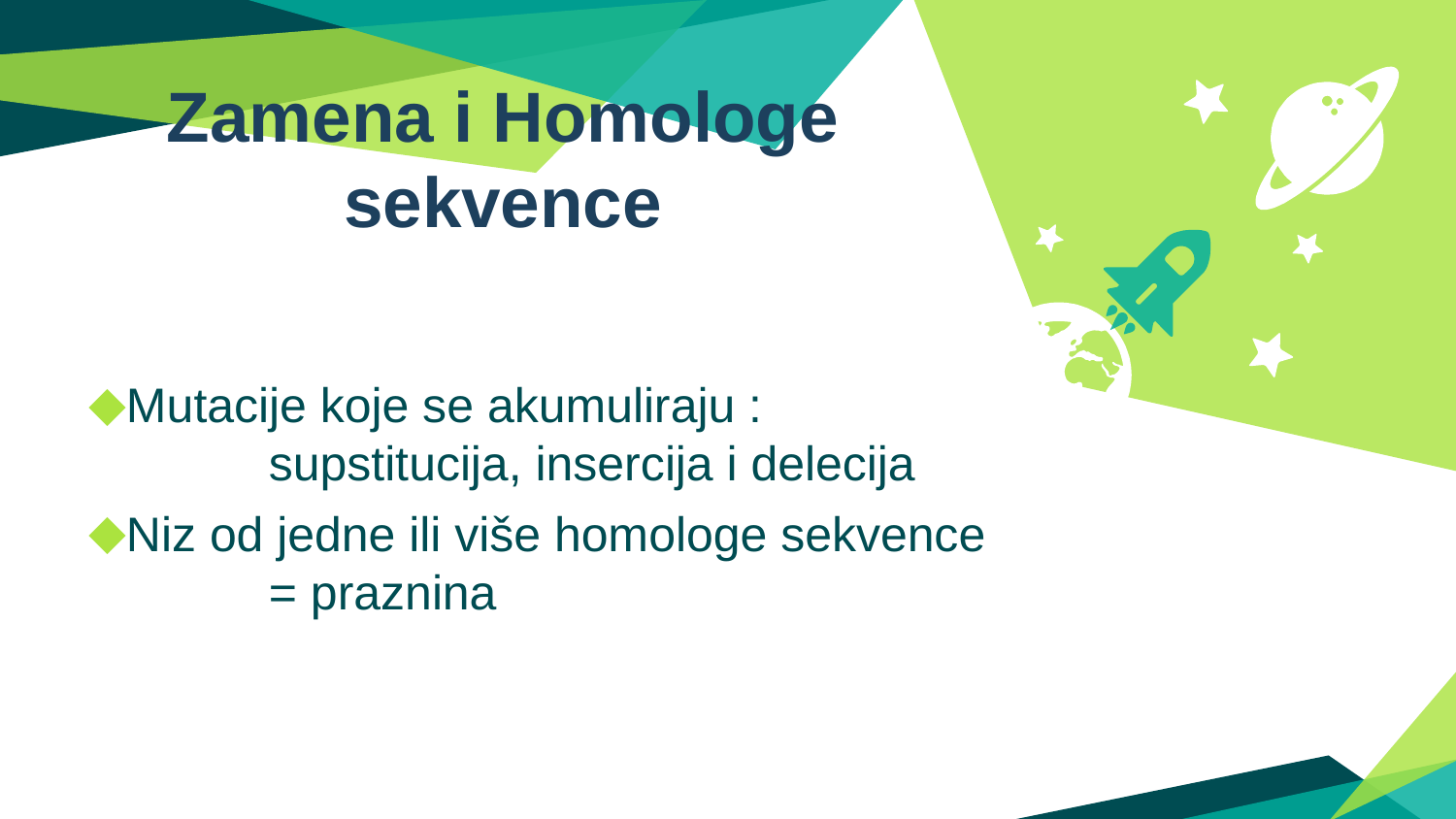

Zamena i Homologe
sekvence

Mutacije koje se akumuliraju :
	supstitucija, insercija i delecija
Niz od jedne ili više homologe sekvence
	= praznina